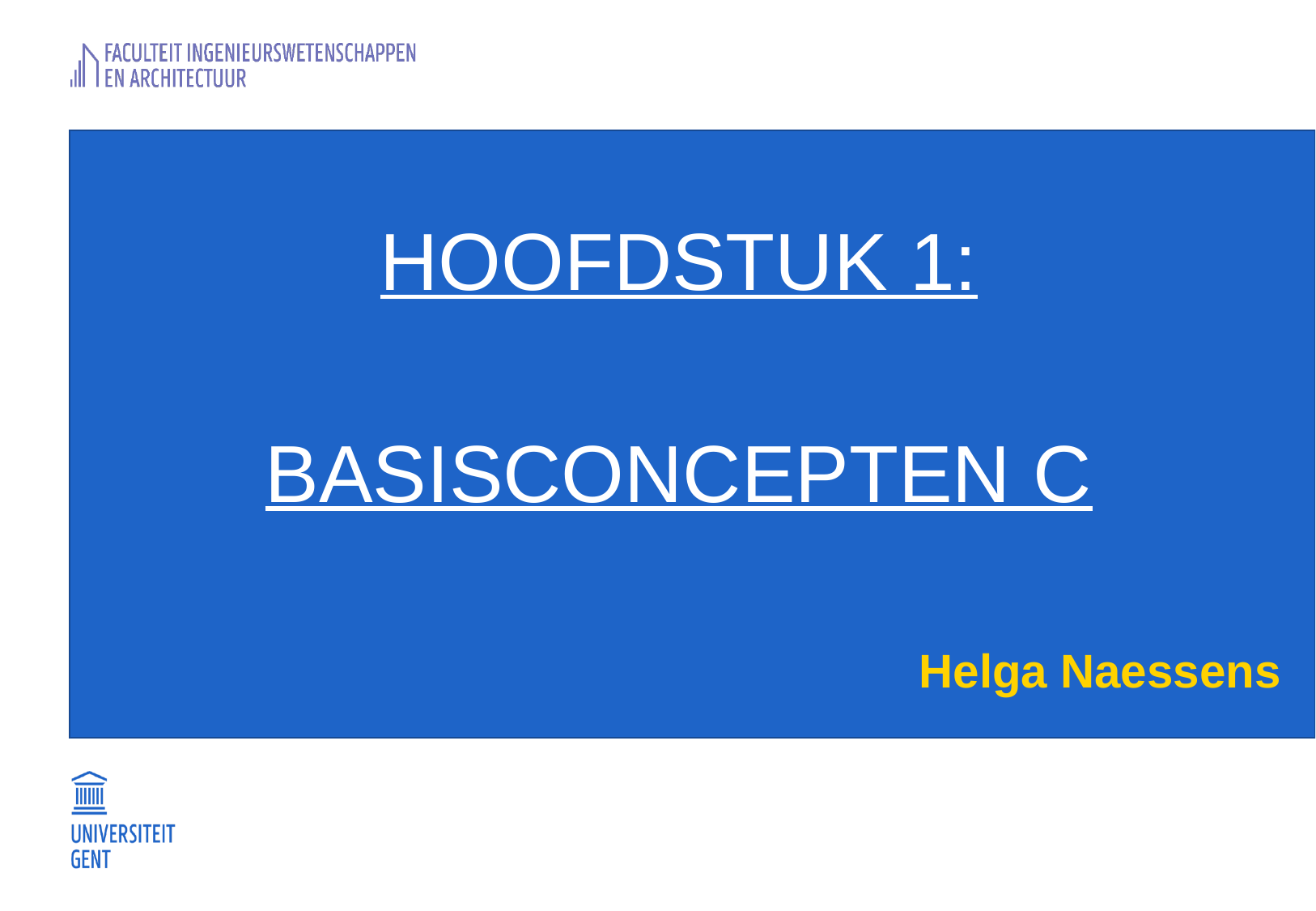

# Hoofdstuk 1: Basisconcepten C
Helga Naessens